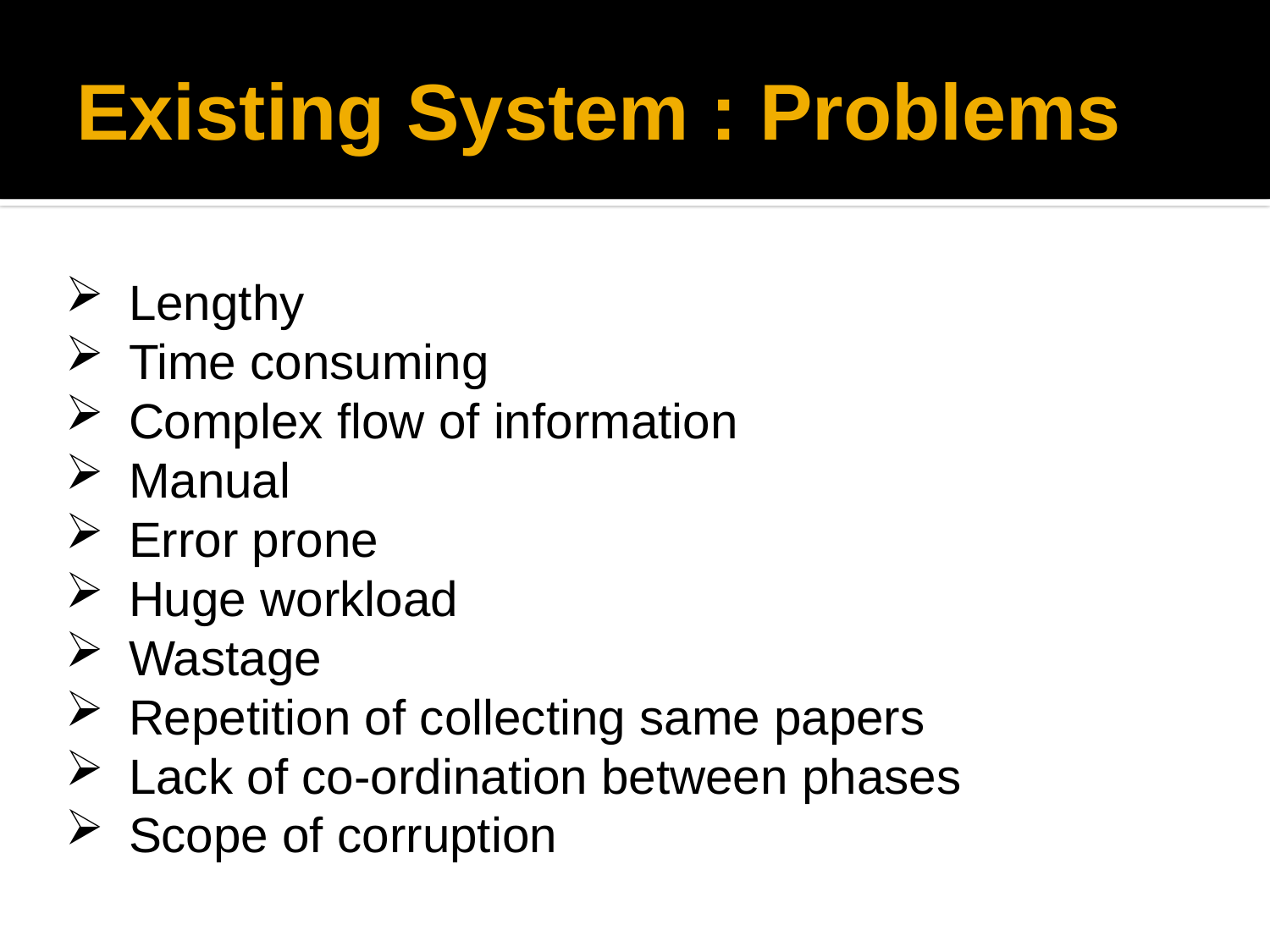

# Existing System : Problems
Lengthy
Time consuming
Complex flow of information
Manual
Error prone
Huge workload
Wastage
Repetition of collecting same papers
Lack of co-ordination between phases
Scope of corruption